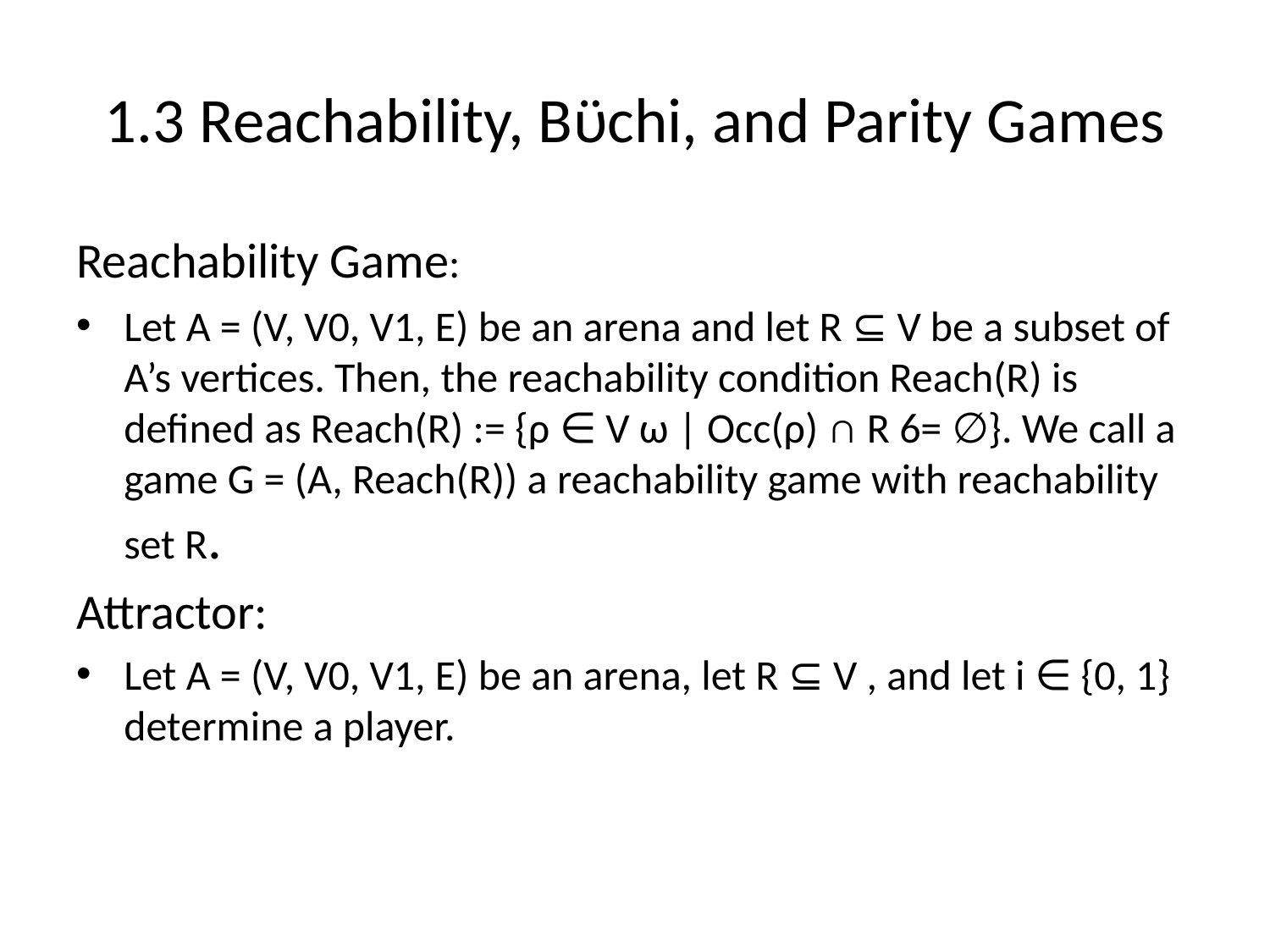

# 1.3 Reachability, Bϋchi, and Parity Games
Reachability Game:
Let A = (V, V0, V1, E) be an arena and let R ⊆ V be a subset of A’s vertices. Then, the reachability condition Reach(R) is defined as Reach(R) := {ρ ∈ V ω | Occ(ρ) ∩ R 6= ∅}. We call a game G = (A, Reach(R)) a reachability game with reachability set R.
Attractor:
Let A = (V, V0, V1, E) be an arena, let R ⊆ V , and let i ∈ {0, 1} determine a player.